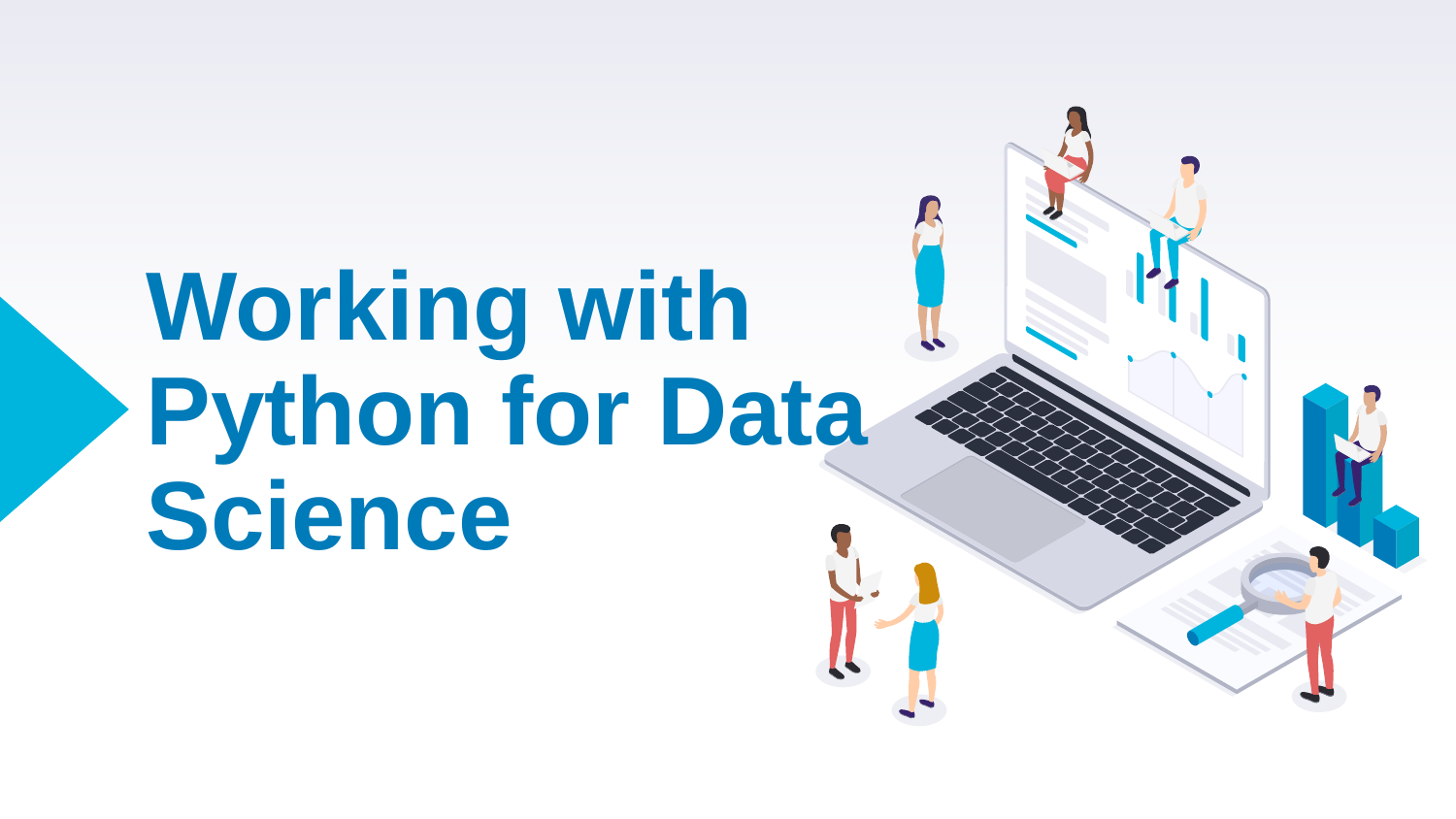

# Working with Python for Data Science